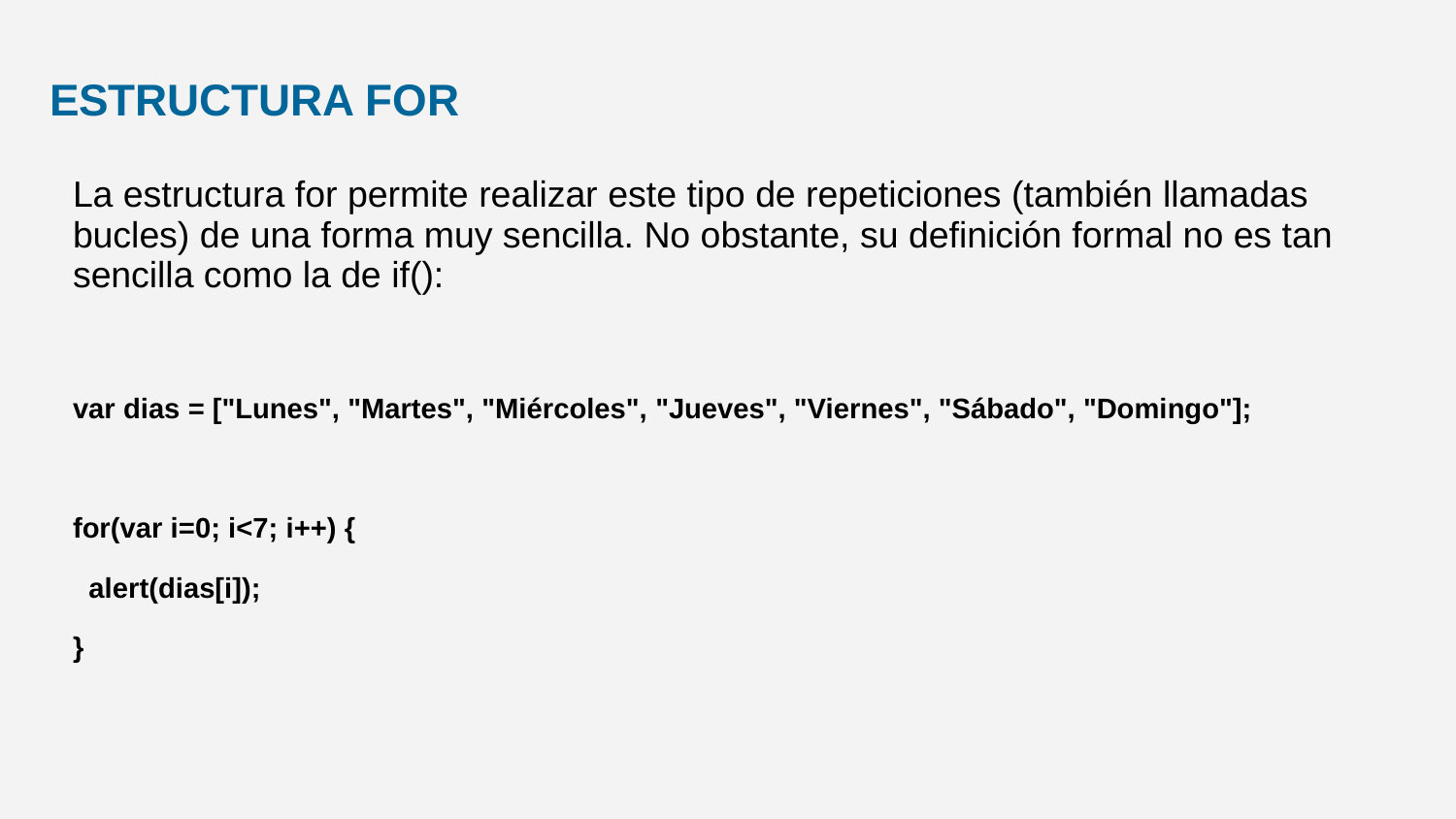

# ESTRUCTURA FOR
La estructura for permite realizar este tipo de repeticiones (también llamadas bucles) de una forma muy sencilla. No obstante, su definición formal no es tan sencilla como la de if():

var dias = ["Lunes", "Martes", "Miércoles", "Jueves", "Viernes", "Sábado", "Domingo"];

for(var i=0; i<7; i++) {
  alert(dias[i]);
}